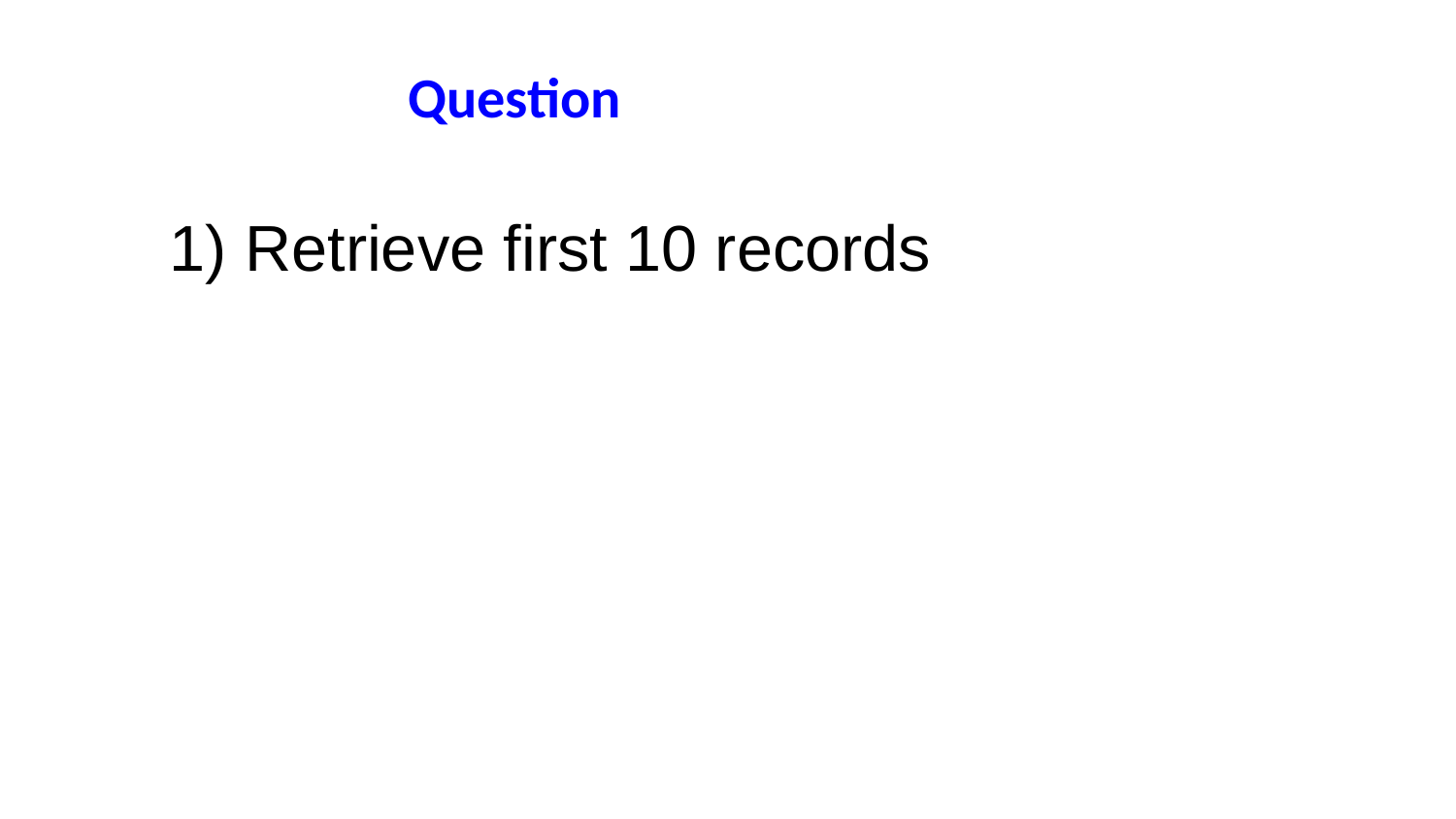

# Question
1) Retrieve first 10 records